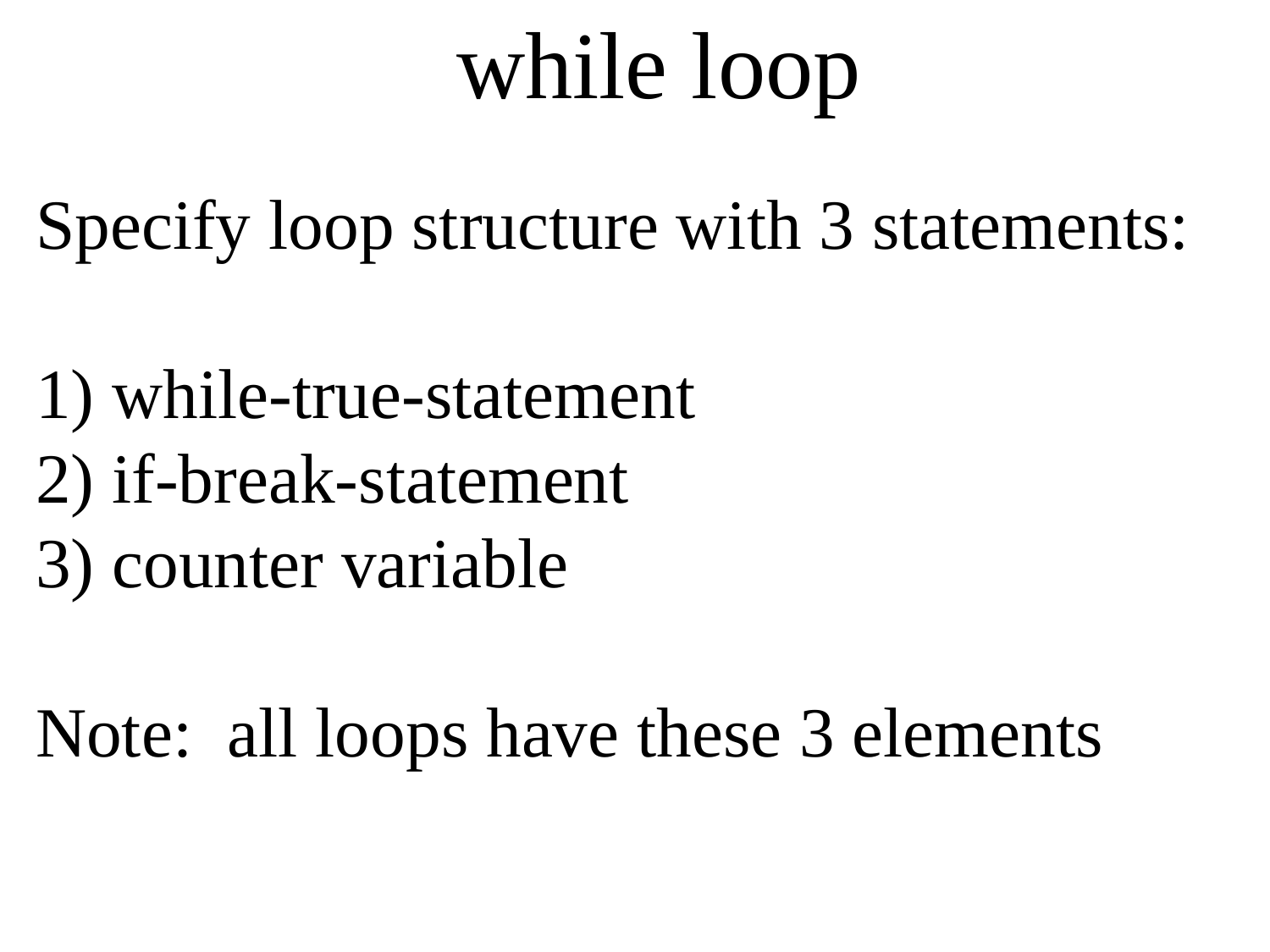

while loop
Specify loop structure with 3 statements:

1) while-true-statement
2) if-break-statement
3) counter variable

Note:  all loops have these 3 elements